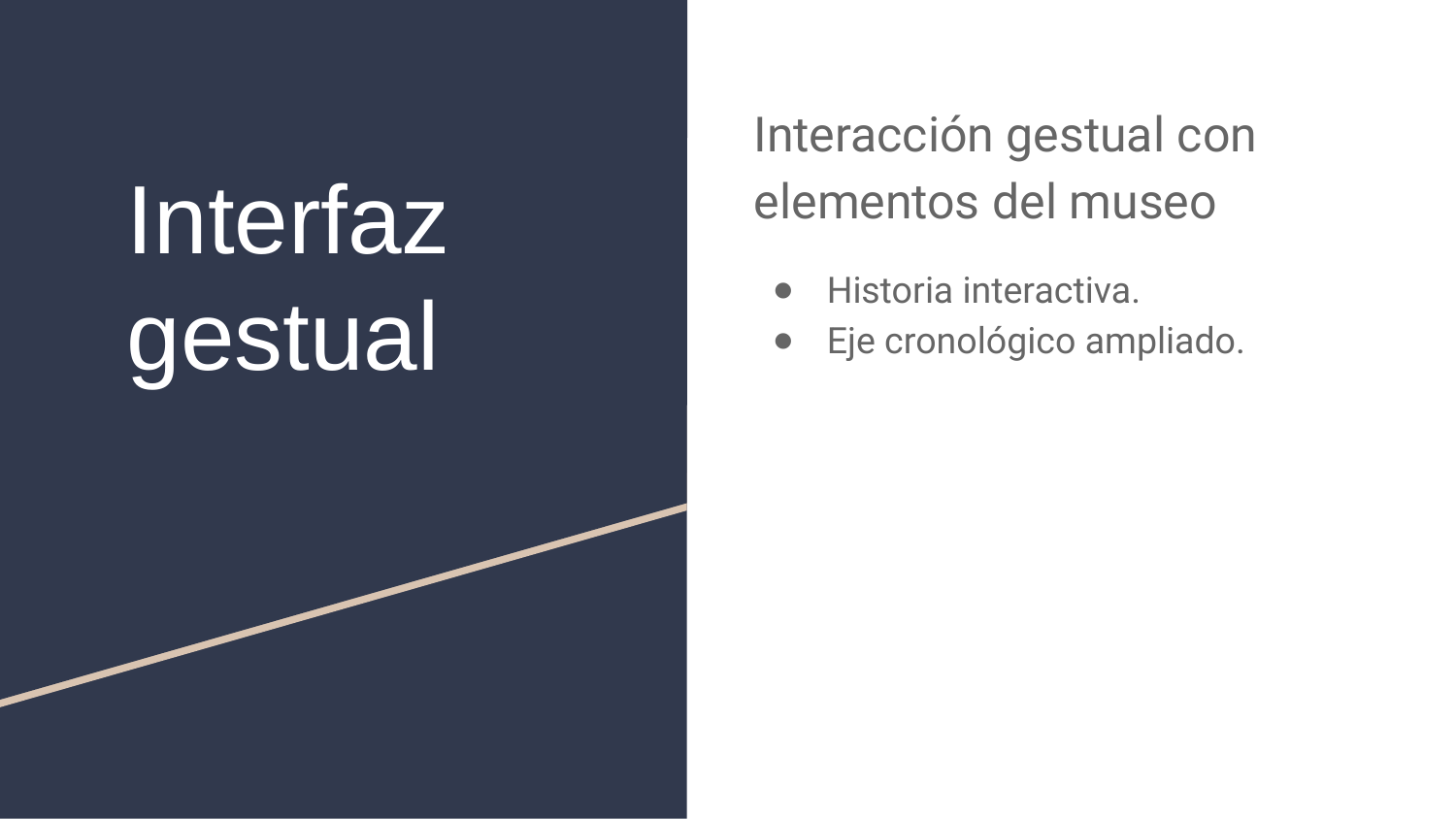

Interacción gestual con elementos del museo
Historia interactiva.
Eje cronológico ampliado.
# Interfaz gestual